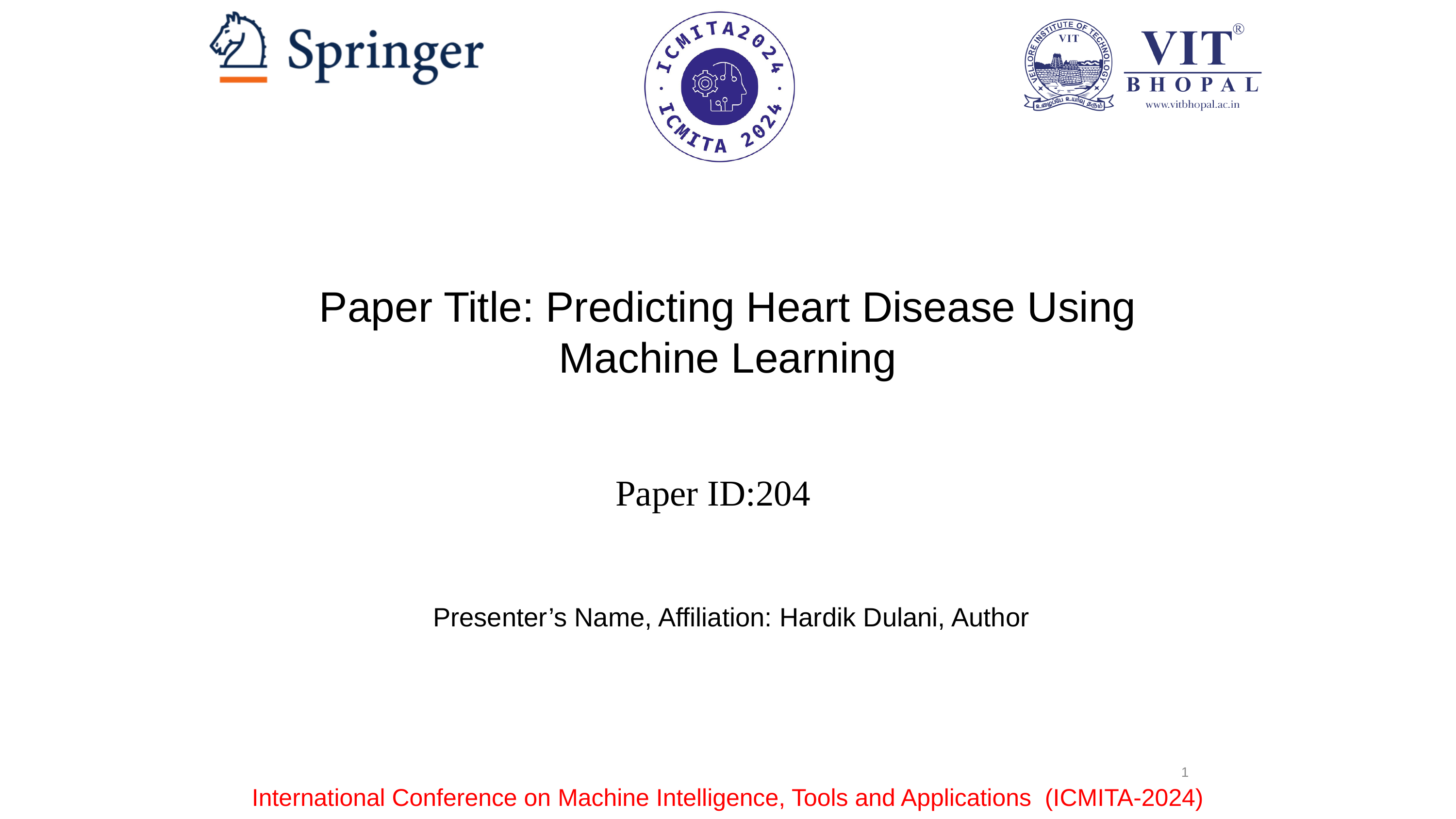

Paper Title: Predicting Heart Disease Using Machine Learning

Paper ID:204
Presenter’s Name, Affiliation: Hardik Dulani, Author
1
International Conference on Machine Intelligence, Tools and Applications  (ICMITA-2024)